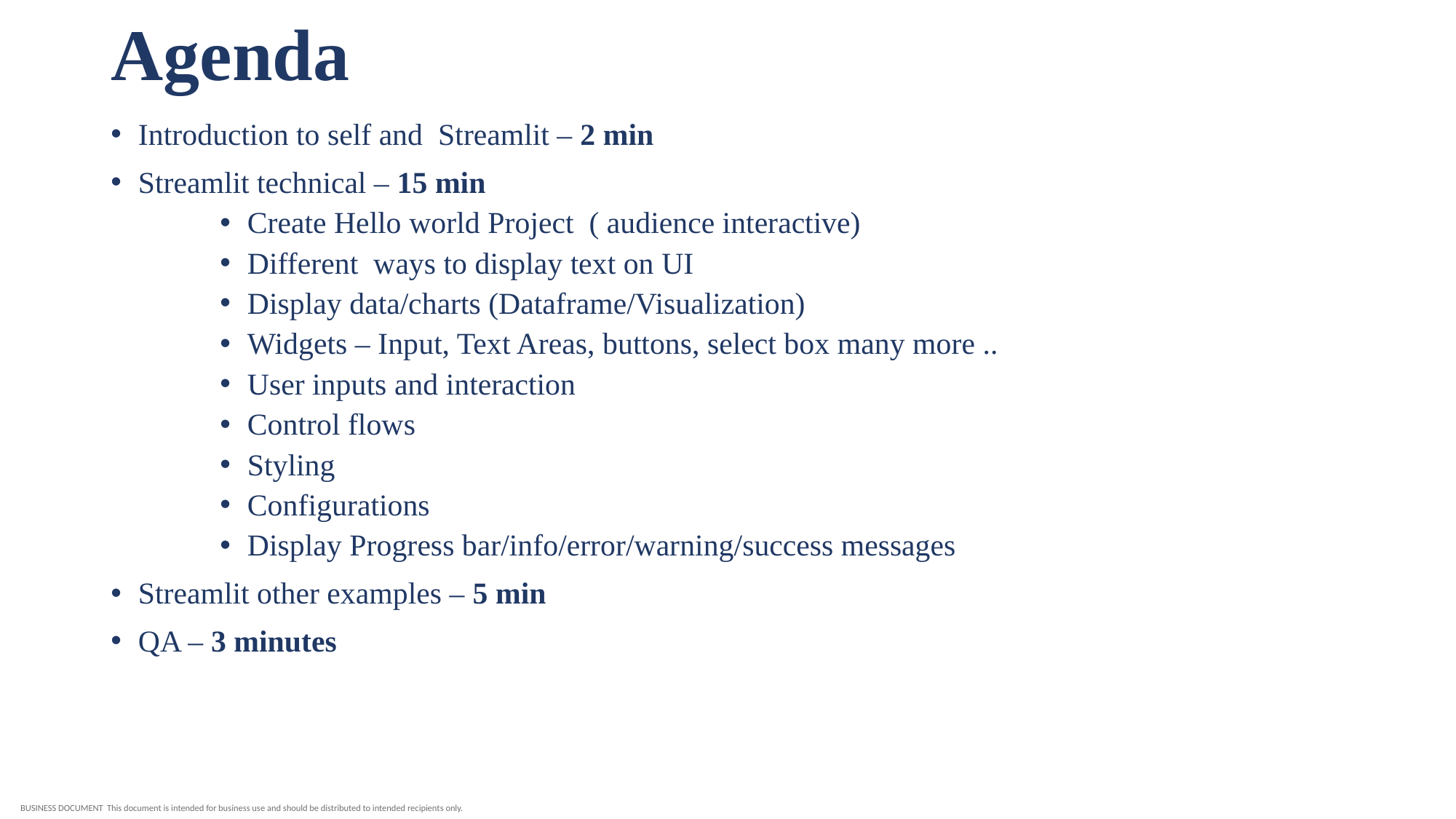

# Agenda
Introduction to self and  Streamlit – 2 min
Streamlit technical – 15 min
Create Hello world Project  ( audience interactive)
Different  ways to display text on UI
Display data/charts (Dataframe/Visualization)
Widgets – Input, Text Areas, buttons, select box many more ..
User inputs and interaction
Control flows
Styling
Configurations
Display Progress bar/info/error/warning/success messages
Streamlit other examples – 5 min
QA – 3 minutes